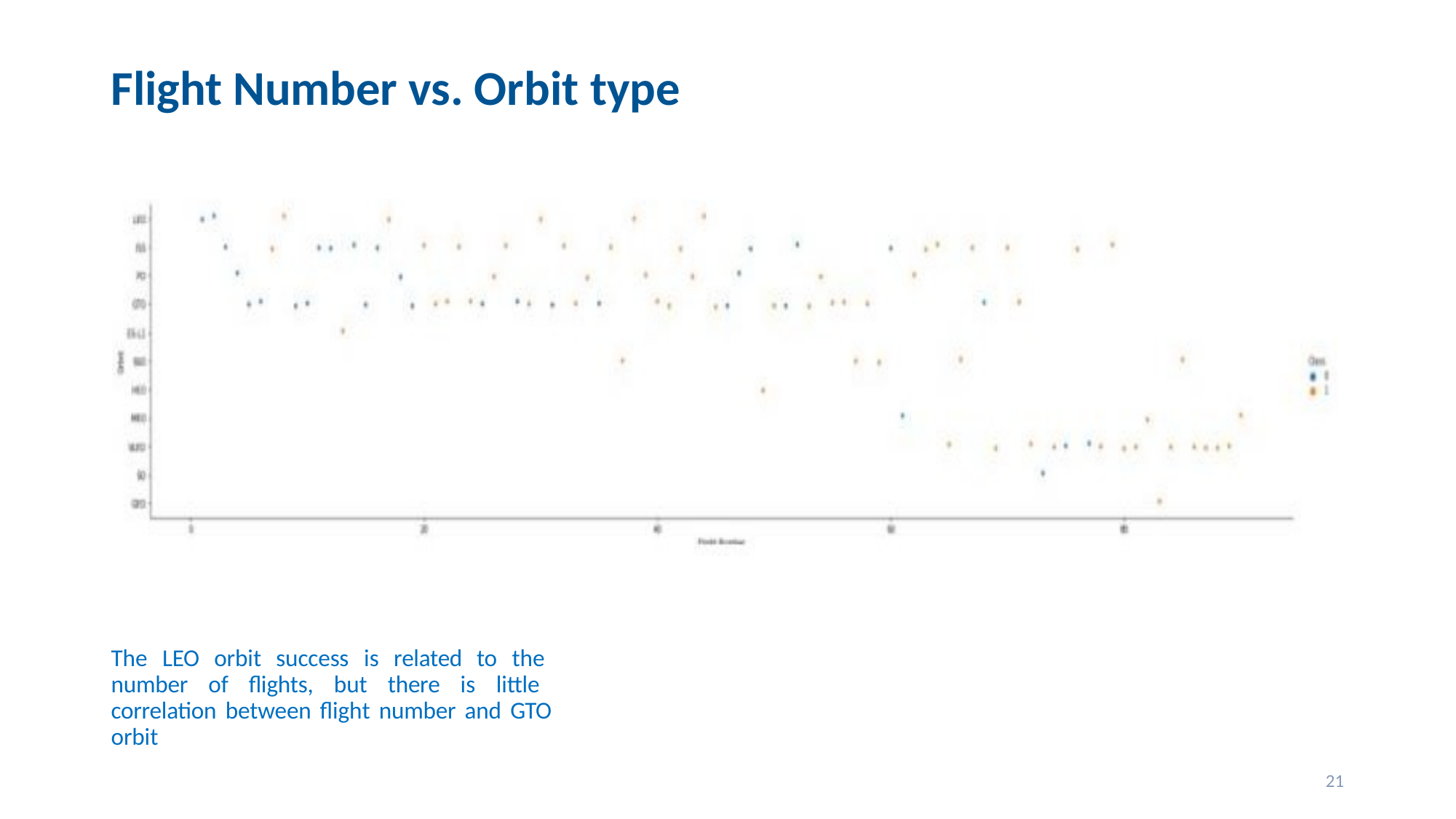

# Flight Number vs. Orbit type

The LEO orbit success is related to the  number of flights, but there is little  correlation between flight number and GTO  orbit
21